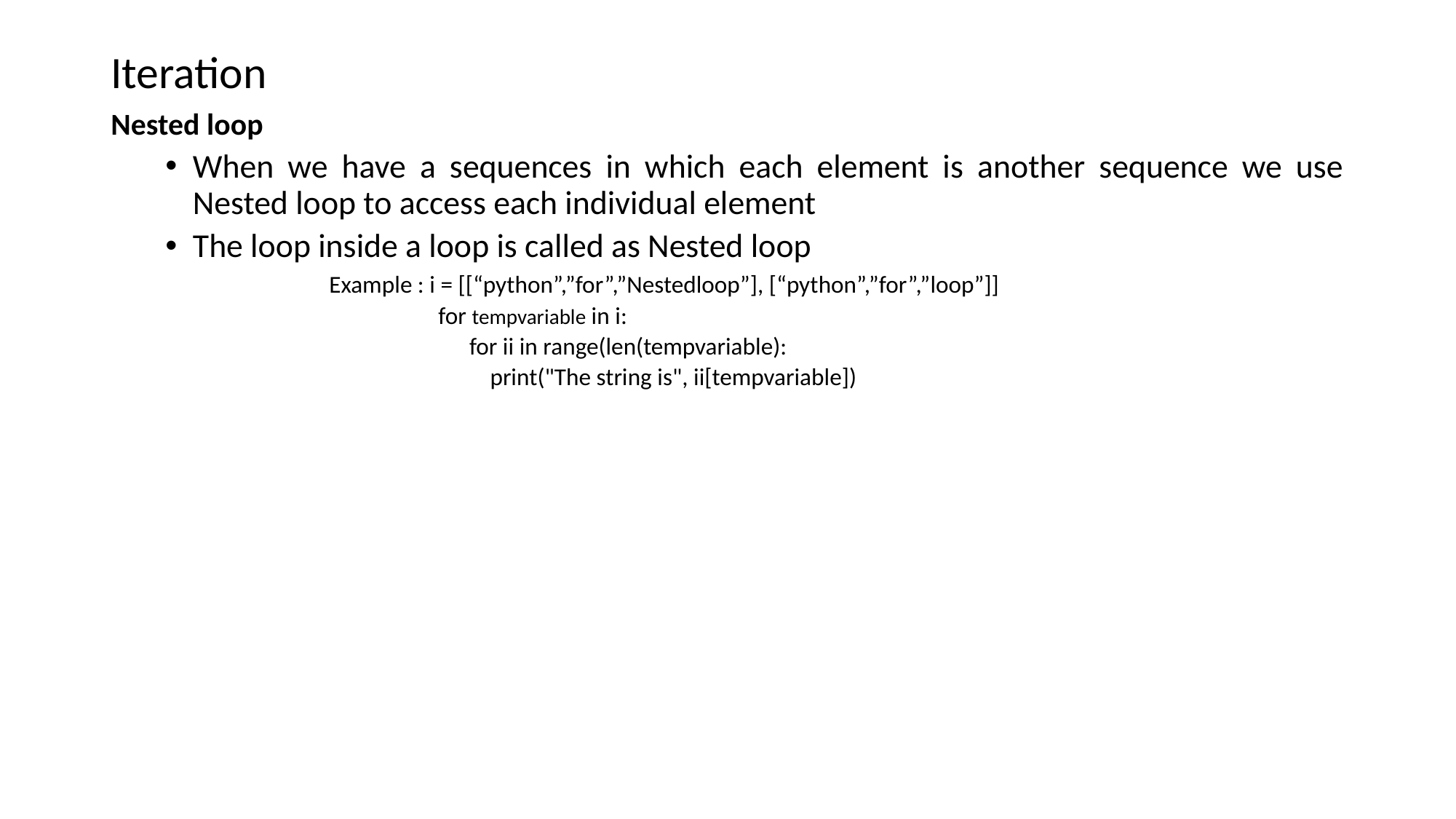

# Iteration
Nested loop
When we have a sequences in which each element is another sequence we use Nested loop to access each individual element
The loop inside a loop is called as Nested loop
Example : i = [[“python”,”for”,”Nestedloop”], [“python”,”for”,”loop”]]
                    for tempvariable in i:
	     for ii in range(len(tempvariable):
                          print("The string is", ii[tempvariable])